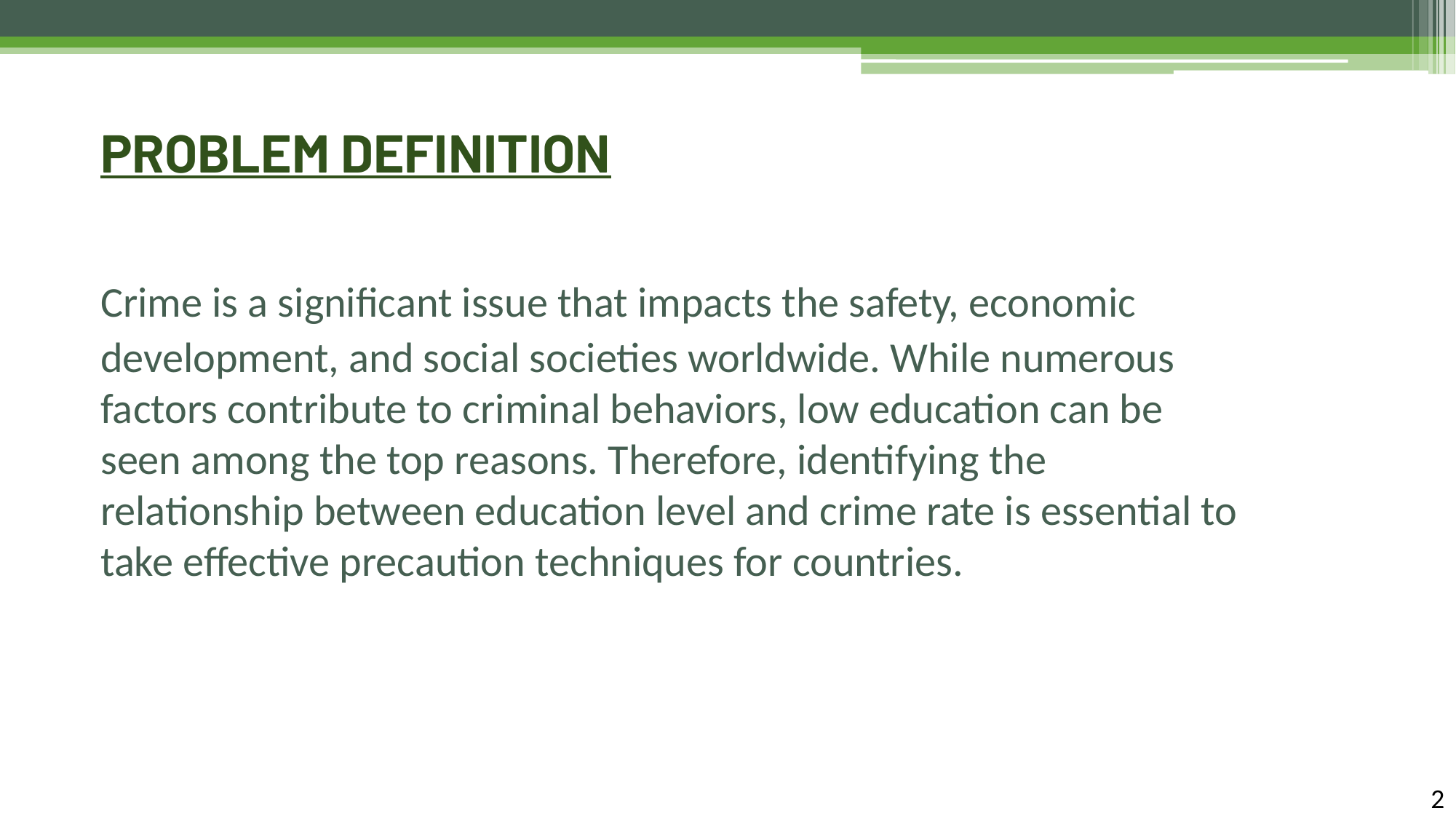

# Problem definition
Crime is a significant issue that impacts the safety, economic
development, and social societies worldwide. While numerous factors contribute to criminal behaviors, low education can be seen among the top reasons. Therefore, identifying the relationship between education level and crime rate is essential to take effective precaution techniques for countries.

2